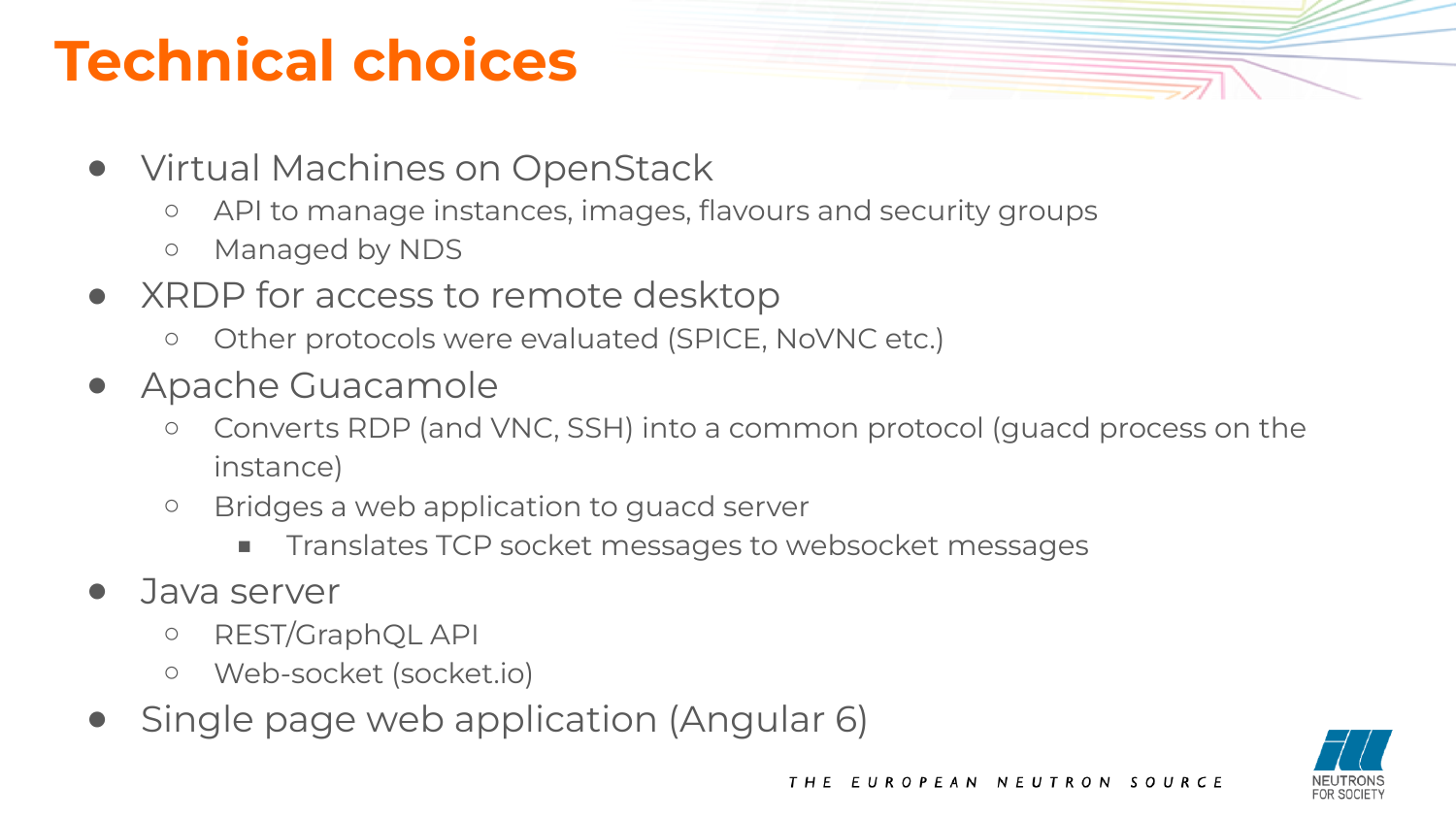

# Technical choices
Virtual Machines on OpenStack
API to manage instances, images, flavours and security groups
Managed by NDS
XRDP for access to remote desktop
Other protocols were evaluated (SPICE, NoVNC etc.)
Apache Guacamole
Converts RDP (and VNC, SSH) into a common protocol (guacd process on the instance)
Bridges a web application to guacd server
Translates TCP socket messages to websocket messages
Java server
REST/GraphQL API
Web-socket (socket.io)
Single page web application (Angular 6)